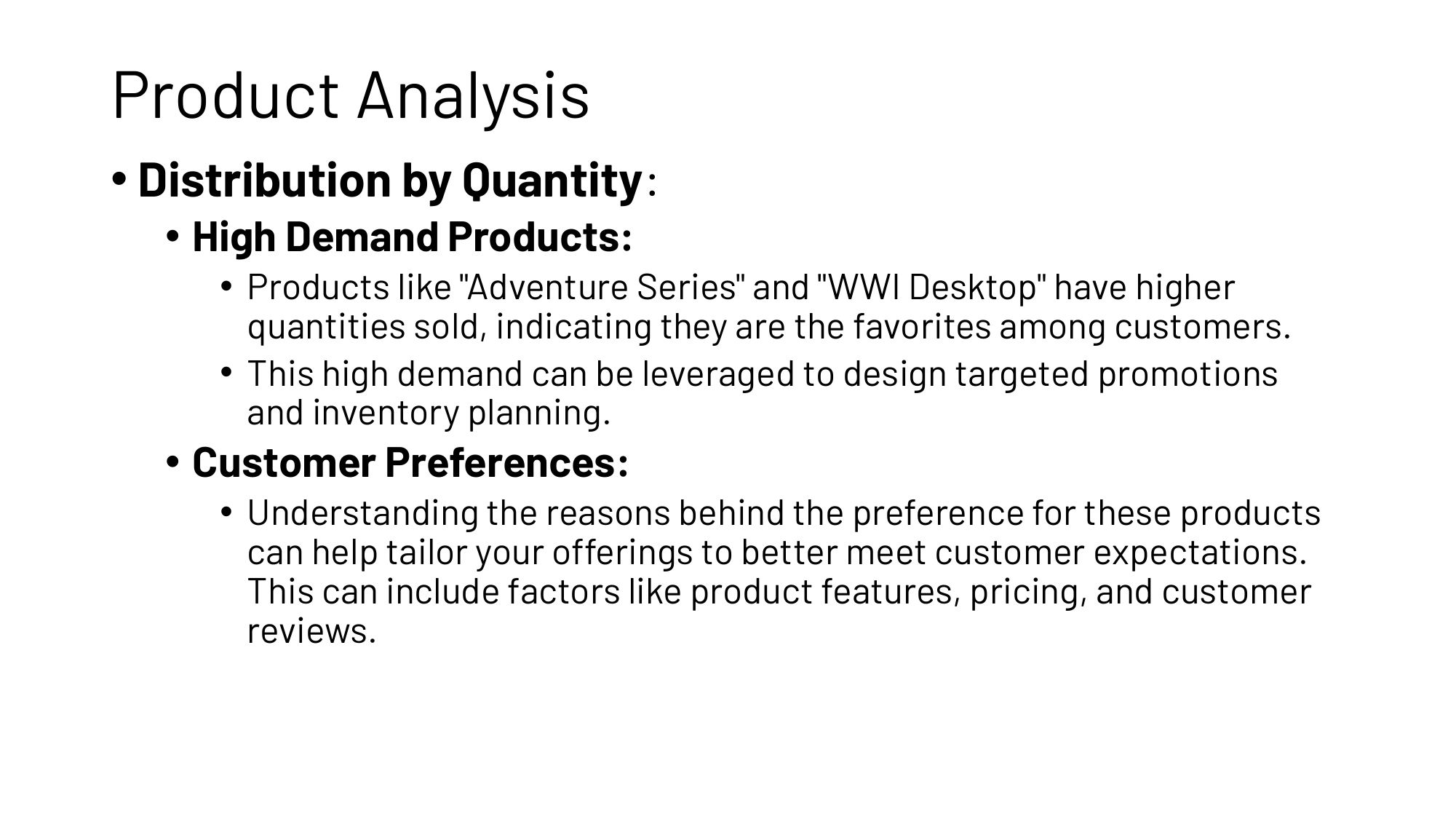

# Product Analysis
Distribution by Quantity:
High Demand Products:
Products like "Adventure Series" and "WWI Desktop" have higher quantities sold, indicating they are the favorites among customers.
This high demand can be leveraged to design targeted promotions and inventory planning.
Customer Preferences:
Understanding the reasons behind the preference for these products can help tailor your offerings to better meet customer expectations. This can include factors like product features, pricing, and customer reviews.